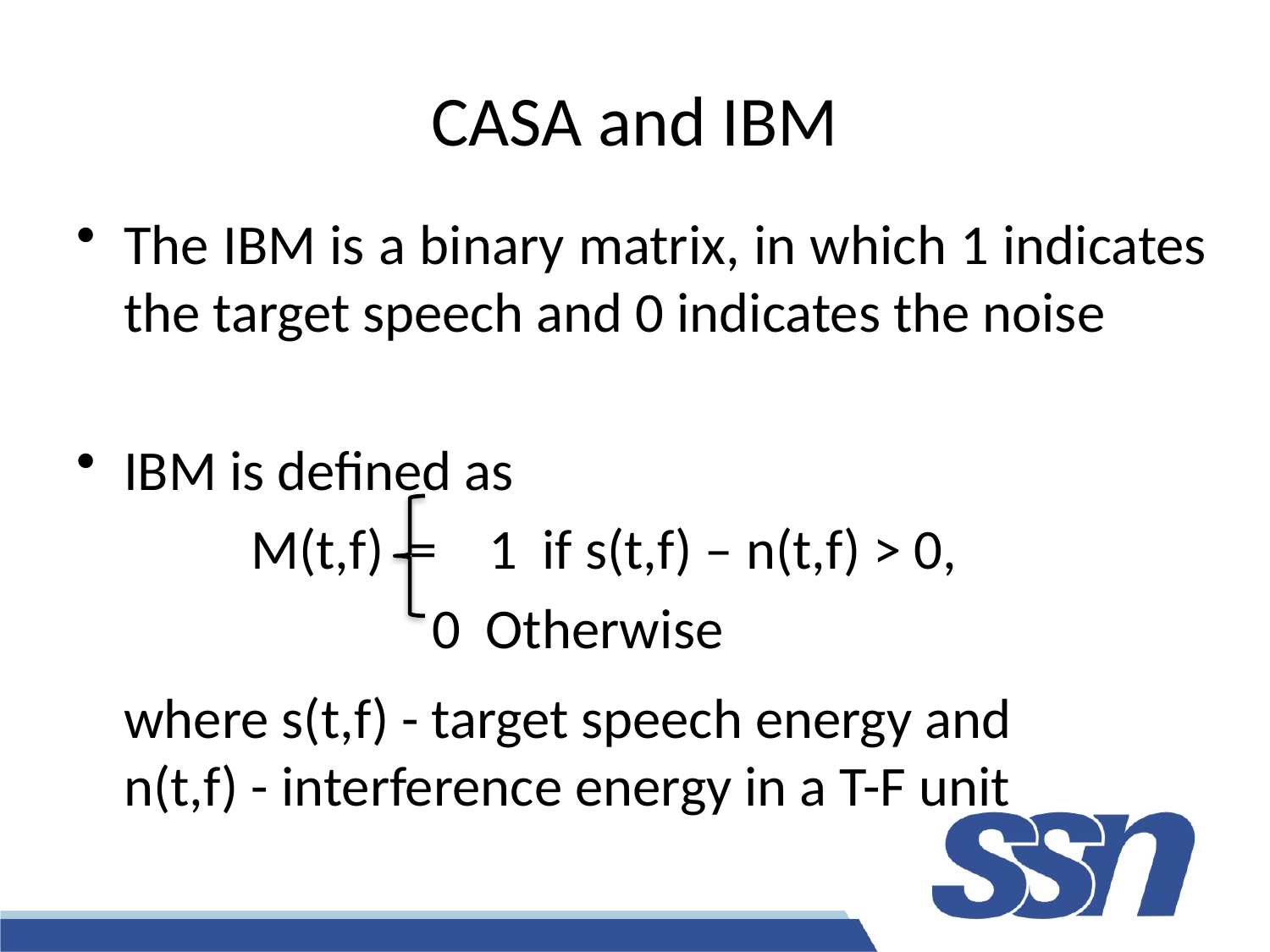

# CASA and IBM
The IBM is a binary matrix, in which 1 indicates the target speech and 0 indicates the noise

IBM is defined as
		M(t,f)  =    1  if s(t,f) – n(t,f) > 0,
                            0  Otherwise
 	where s(t,f) - target speech energy and       n(t,f) - interference energy in a T-F unit